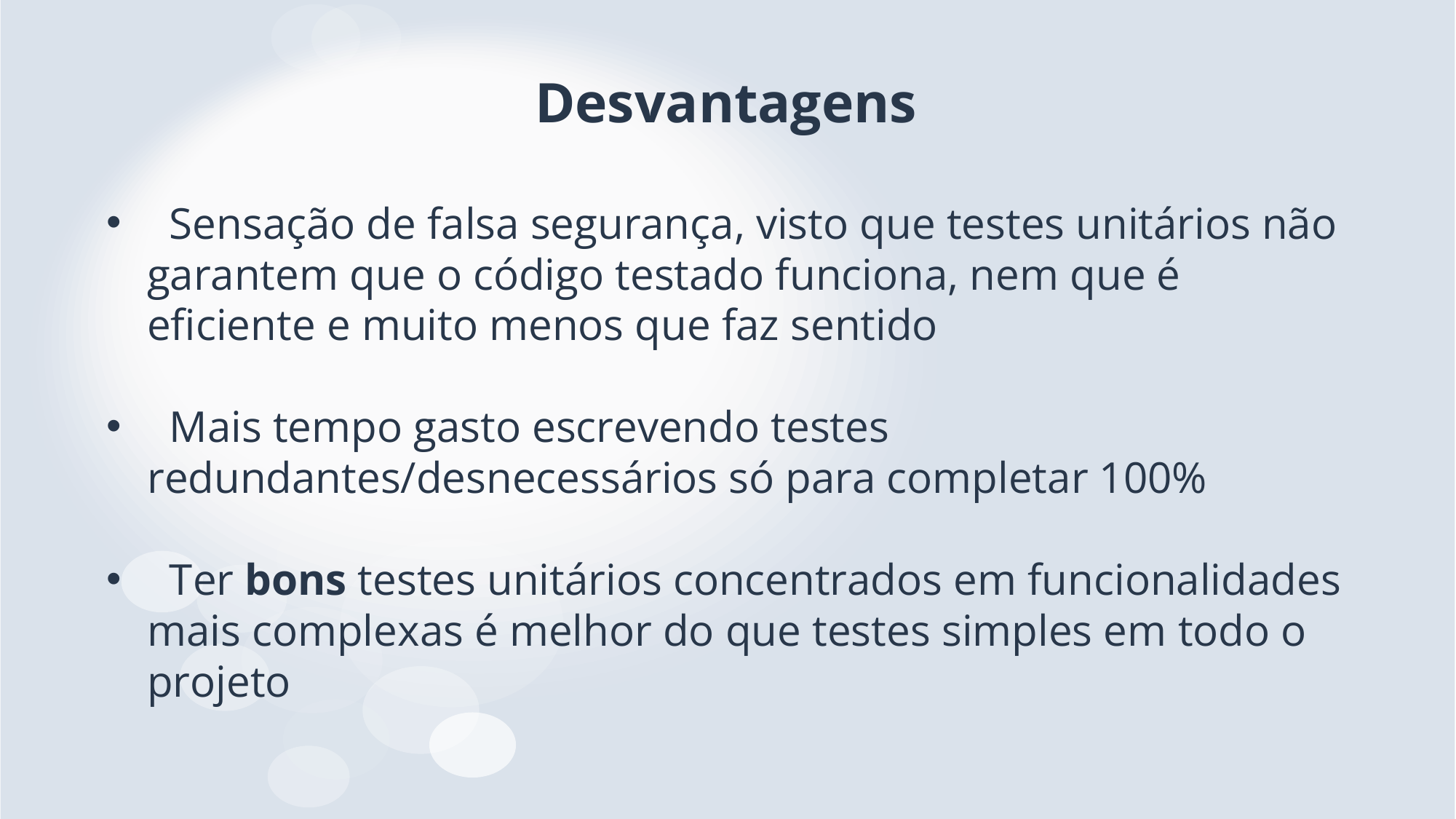

# Desvantagens
  Sensação de falsa segurança, visto que testes unitários não garantem que o código testado funciona, nem que é eficiente e muito menos que faz sentido

  Mais tempo gasto escrevendo testes redundantes/desnecessários só para completar 100%

  Ter bons testes unitários concentrados em funcionalidades mais complexas é melhor do que testes simples em todo o projeto